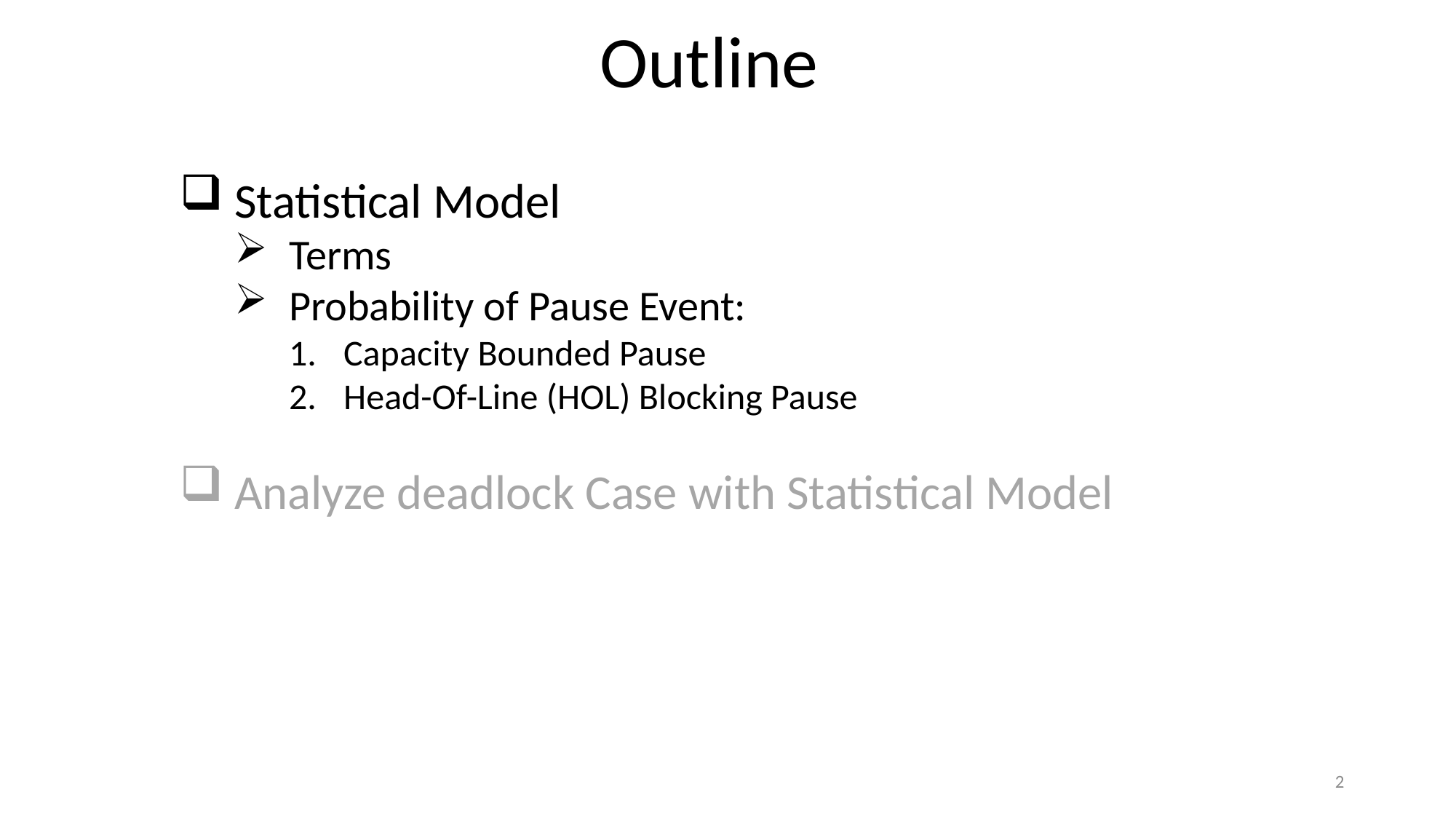

Outline
Statistical Model
Terms
Probability of Pause Event:
Capacity Bounded Pause
Head-Of-Line (HOL) Blocking Pause

Analyze deadlock Case with Statistical Model
2